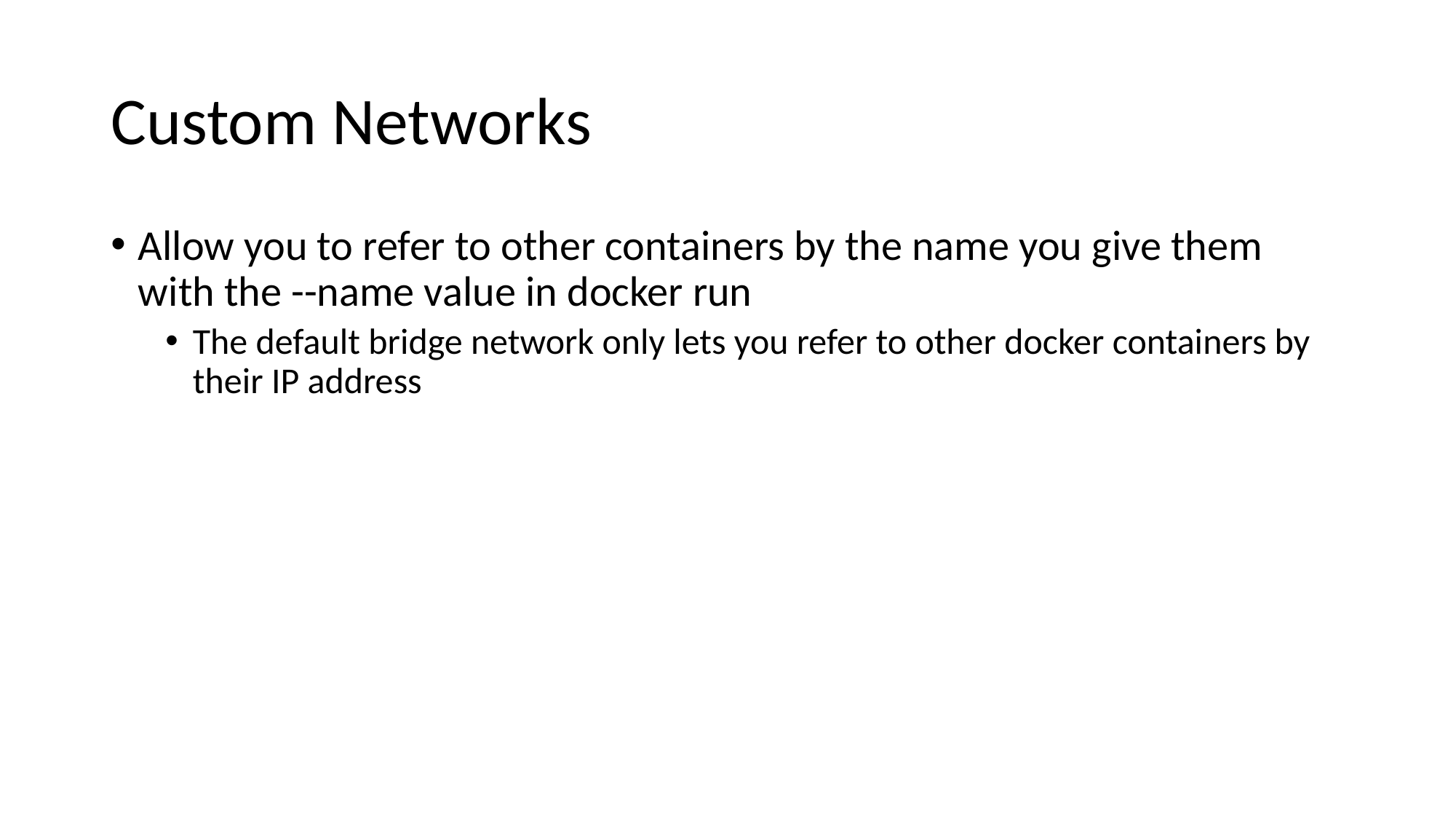

# Custom Networks
Allow you to refer to other containers by the name you give them with the --name value in docker run
The default bridge network only lets you refer to other docker containers by their IP address